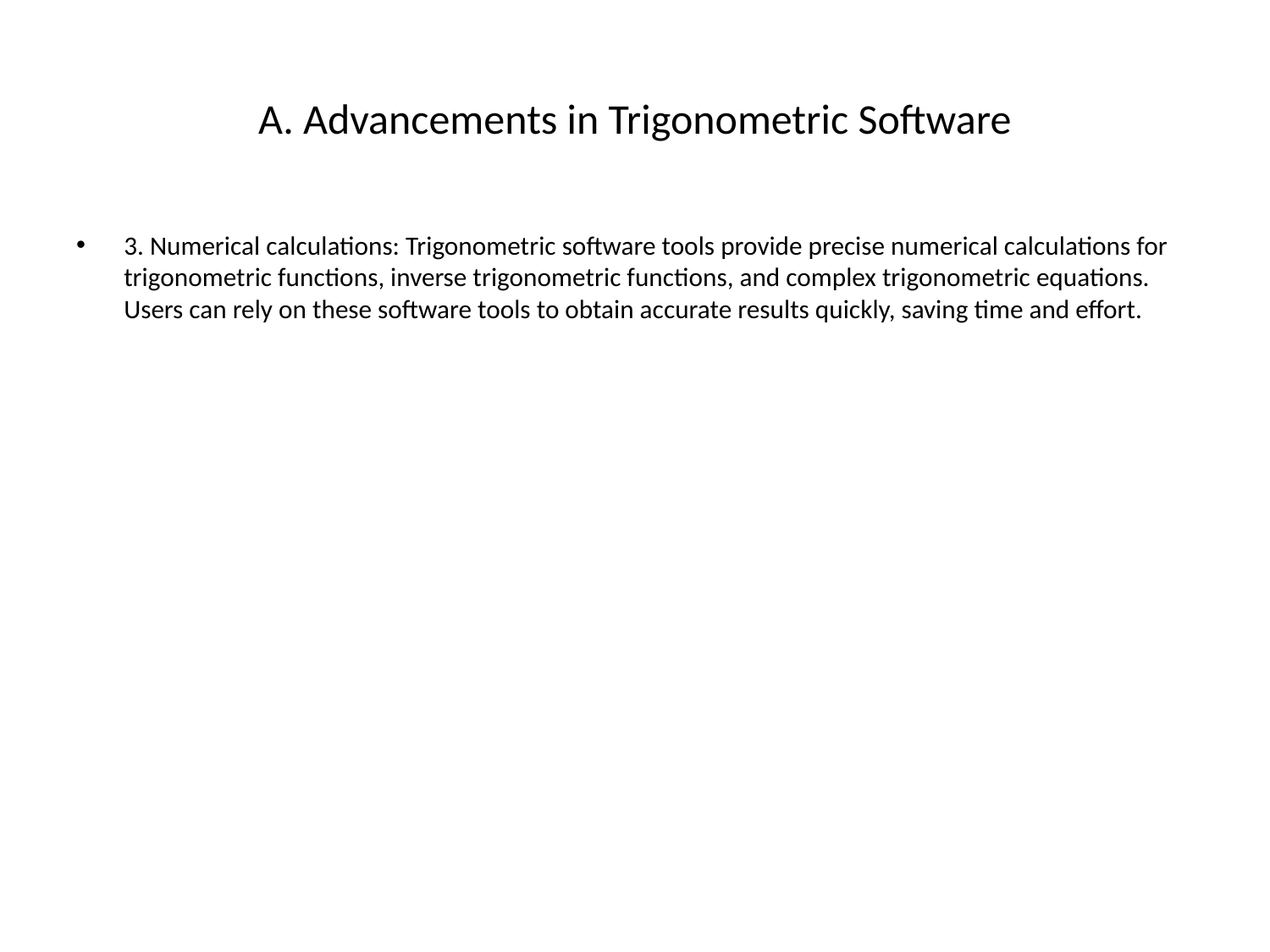

# A. Advancements in Trigonometric Software
3. Numerical calculations: Trigonometric software tools provide precise numerical calculations for trigonometric functions, inverse trigonometric functions, and complex trigonometric equations. Users can rely on these software tools to obtain accurate results quickly, saving time and effort.